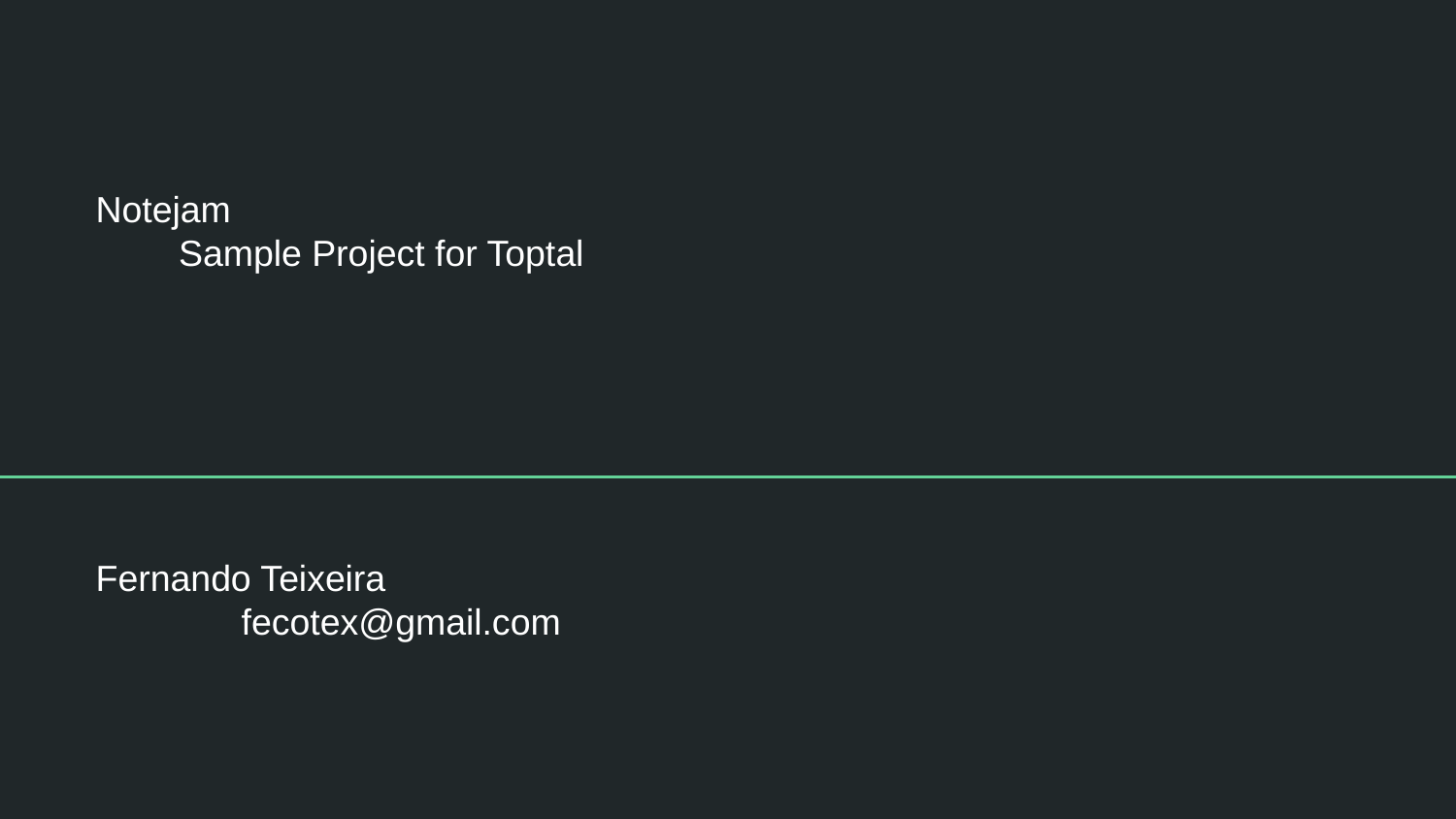

# Notejam
 Sample Project for Toptal

Fernando Teixeira
	fecotex@gmail.com